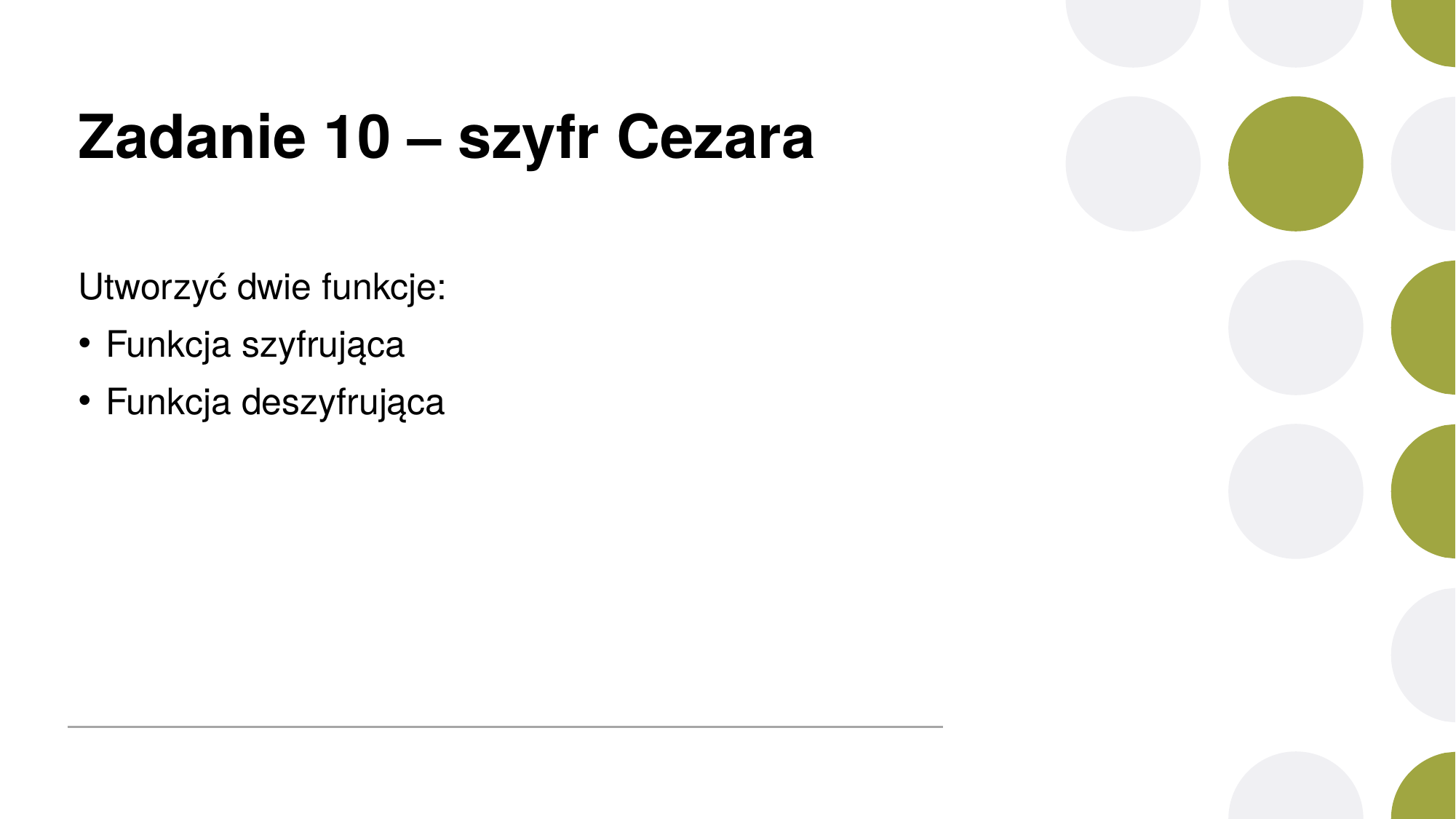

# Zadanie 10 – szyfr Cezara
Utworzyć dwie funkcje:
Funkcja szyfrująca
Funkcja deszyfrująca